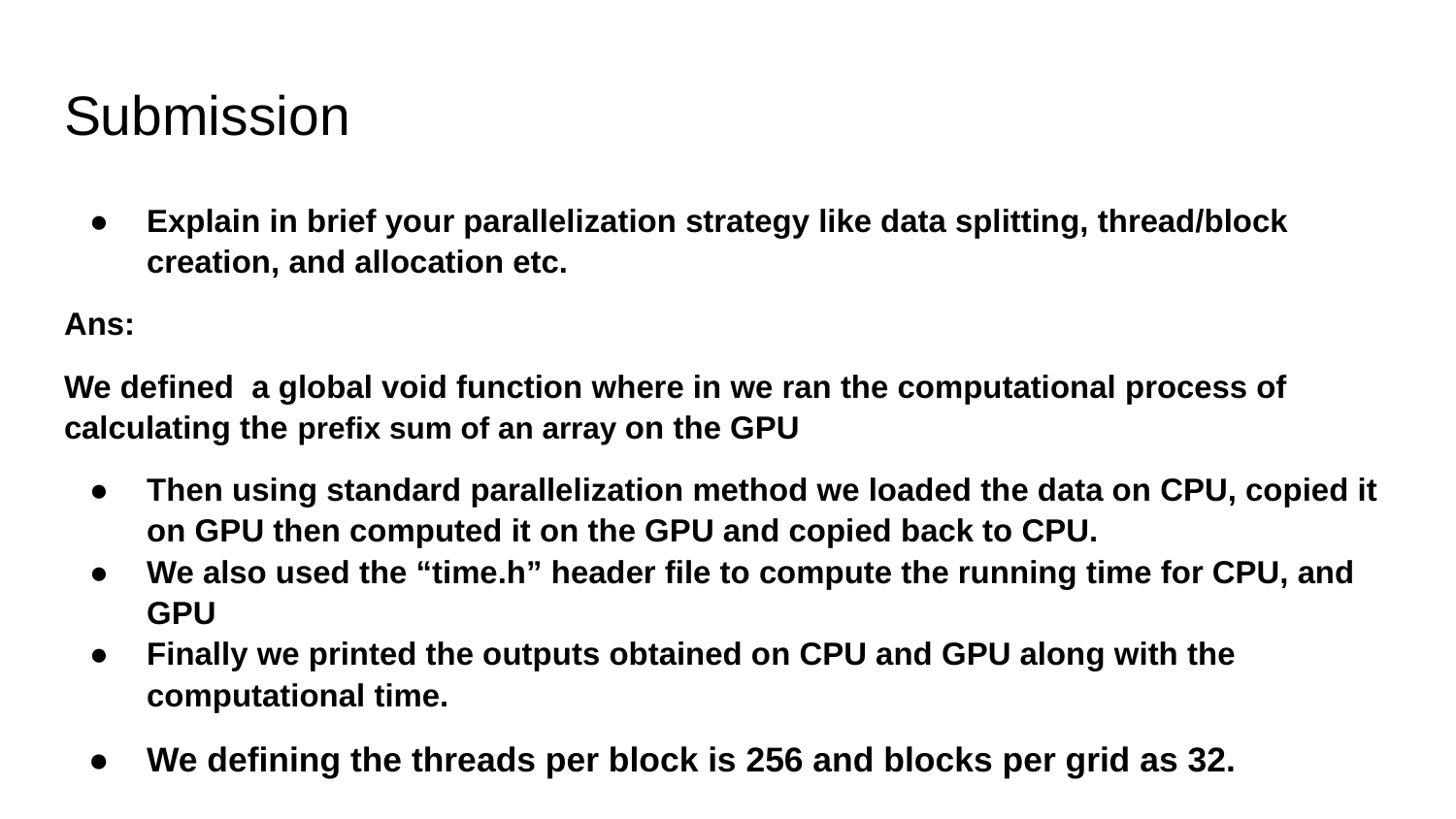

# Submission
Explain in brief your parallelization strategy like data splitting, thread/block creation, and allocation etc.
Ans:
We defined  a global void function where in we ran the computational process of calculating the prefix sum of an array on the GPU
Then using standard parallelization method we loaded the data on CPU, copied it on GPU then computed it on the GPU and copied back to CPU.
We also used the “time.h” header file to compute the running time for CPU, and GPU
Finally we printed the outputs obtained on CPU and GPU along with the computational time.
We defining the threads per block is 256 and blocks per grid as 32.